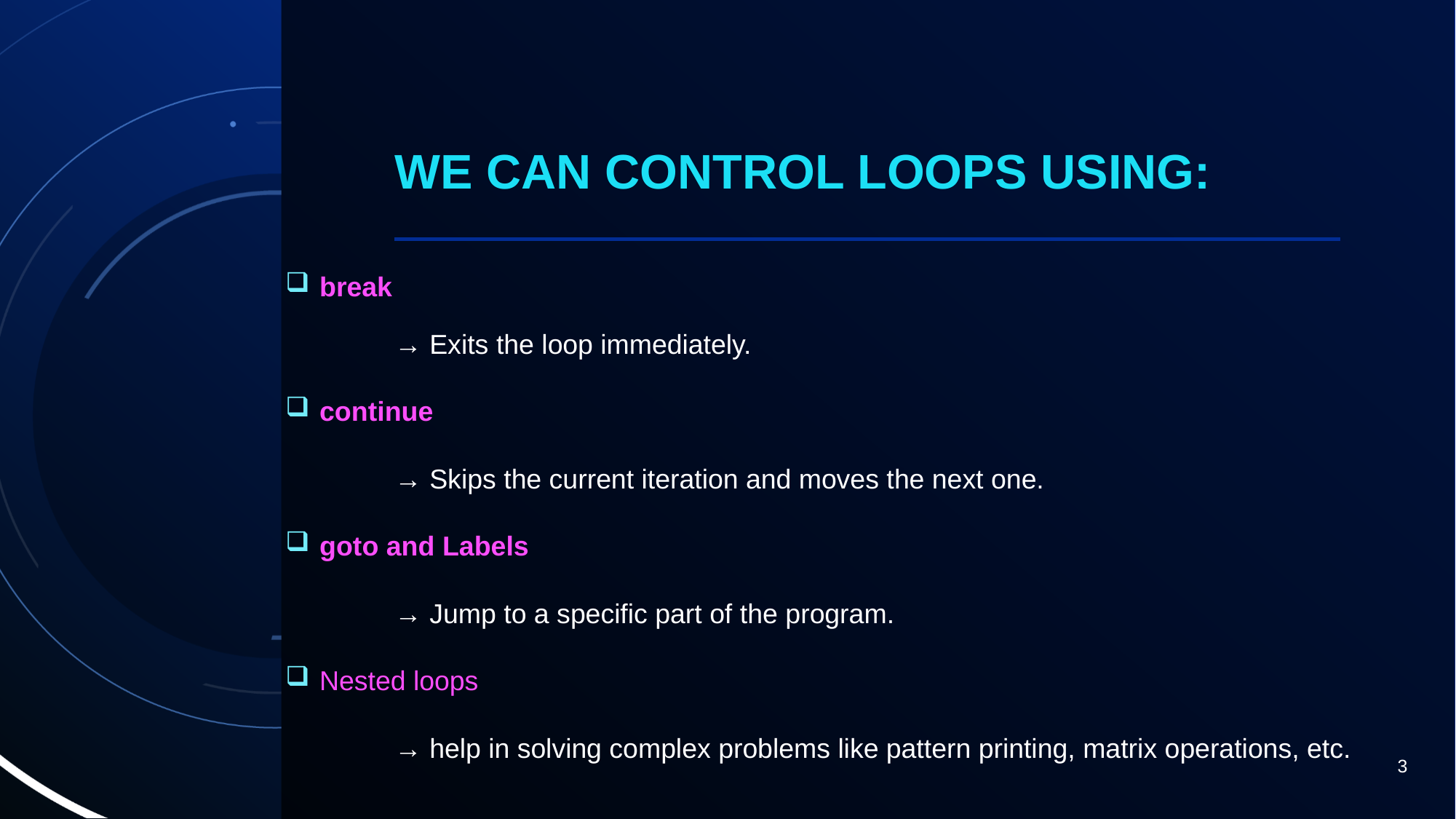

# We can control loops using:
break
	→ Exits the loop immediately.
continue
	→ Skips the current iteration and moves the next one.
goto and Labels
	→ Jump to a specific part of the program.
Nested loops
	→ help in solving complex problems like pattern printing, matrix operations, etc.
3